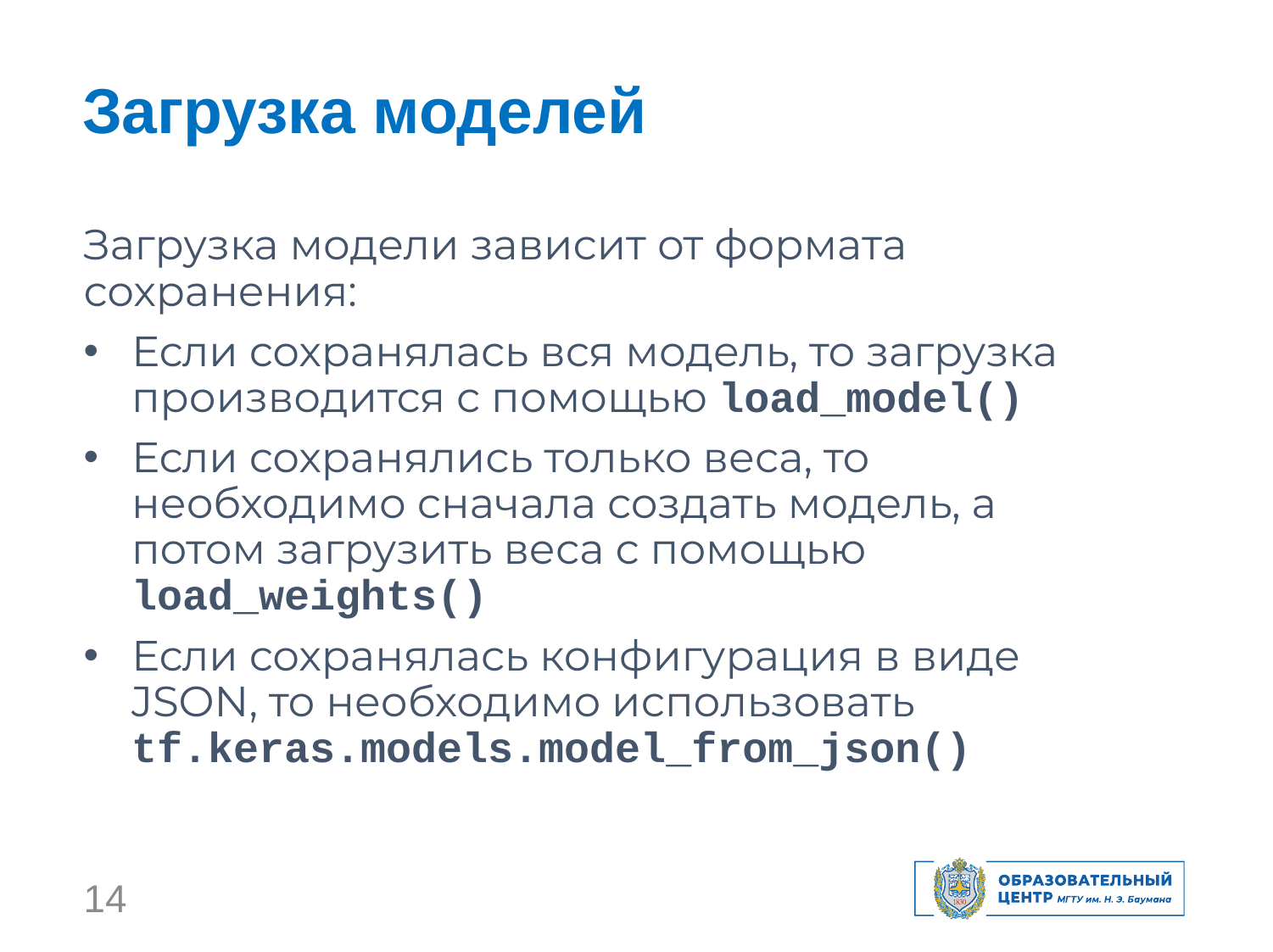

Загрузка моделей
Загрузка модели зависит от формата сохранения:
Если сохранялась вся модель, то загрузка производится с помощью load_model()
Если сохранялись только веса, то необходимо сначала создать модель, а потом загрузить веса с помощью load_weights()
Если сохранялась конфигурация в виде JSON, то необходимо использовать tf.keras.models.model_from_json()

14